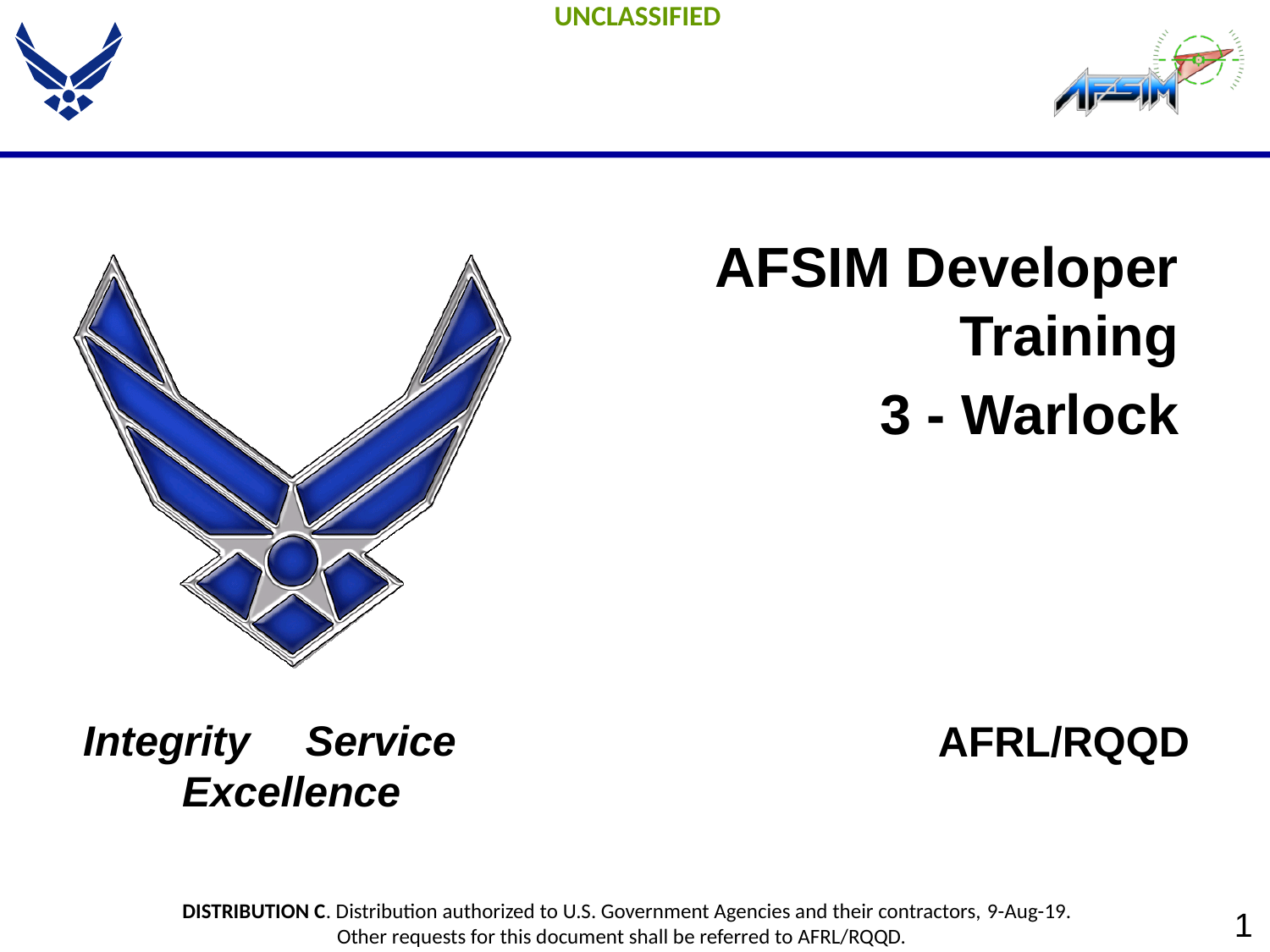

AFSIM Developer Training
3 - Warlock
AFRL/RQQD